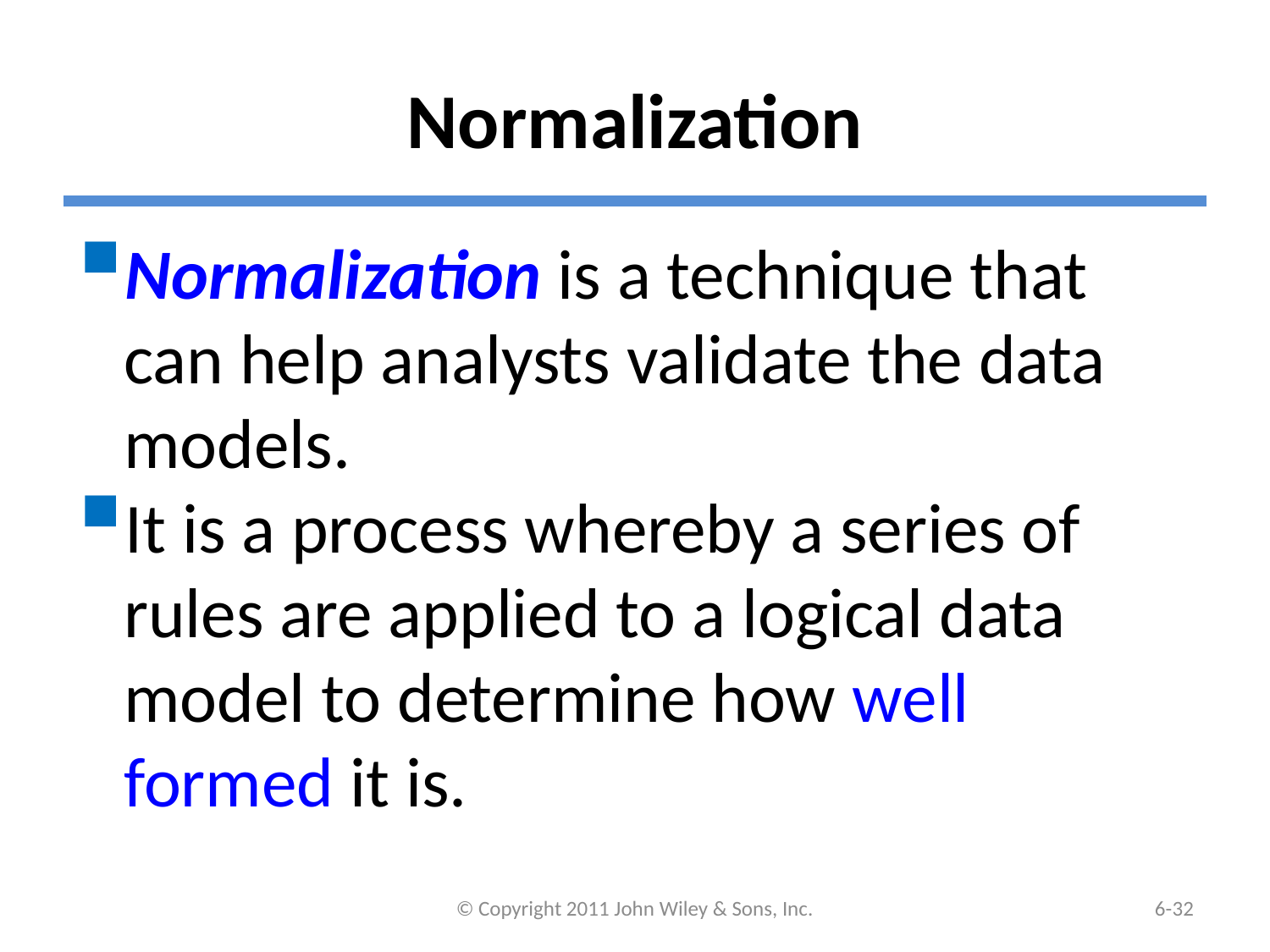

# Normalization
Normalization is a technique that can help analysts validate the data models.
It is a process whereby a series of rules are applied to a logical data model to determine how well formed it is.

© Copyright 2011 John Wiley & Sons, Inc.
6-32